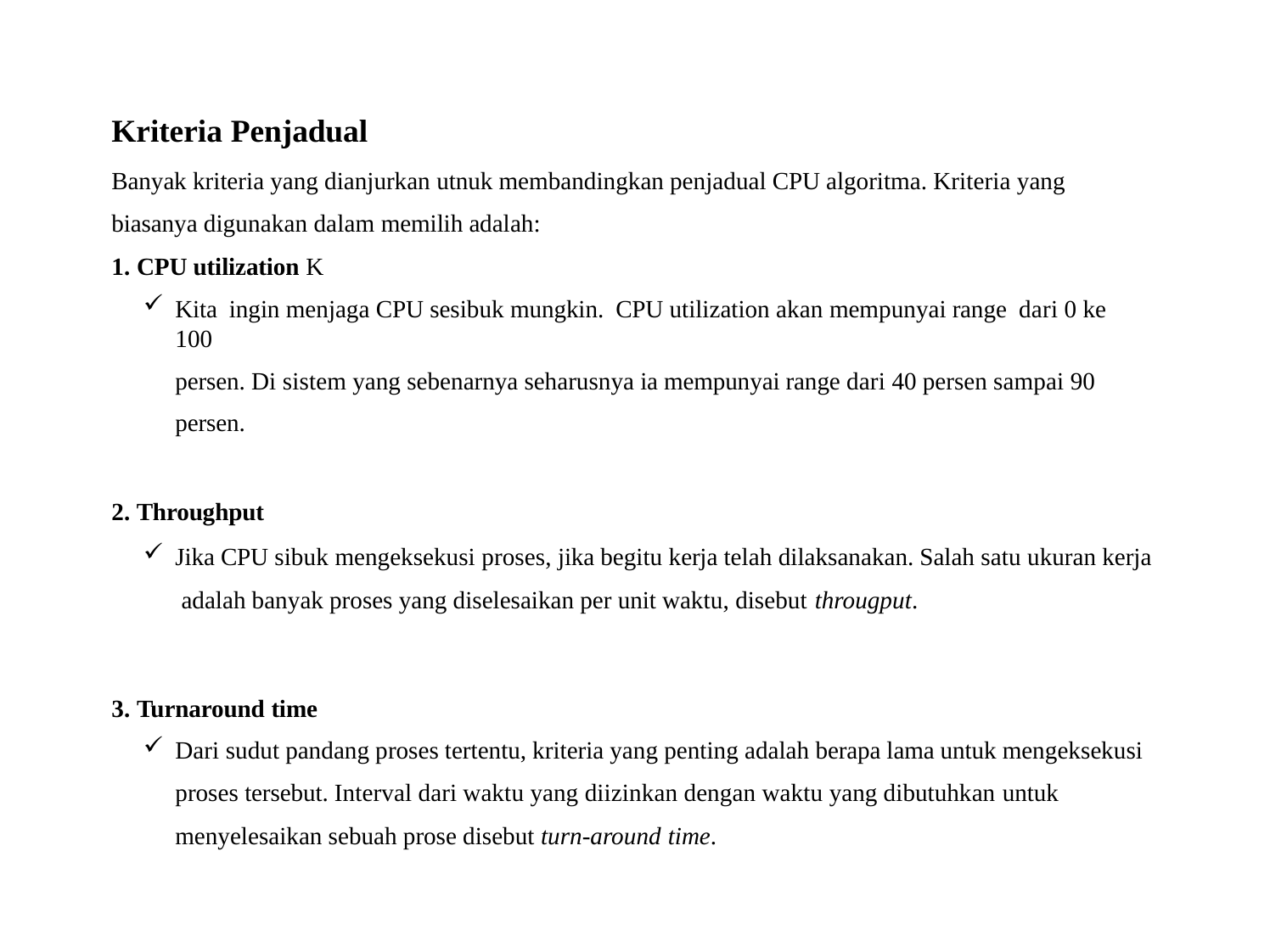

# Kriteria Penjadual
Banyak kriteria yang dianjurkan utnuk membandingkan penjadual CPU algoritma. Kriteria yang  biasanya digunakan dalam memilih adalah:
CPU utilization K
Kita  ingin menjaga CPU sesibuk mungkin.  CPU utilization akan mempunyai range  dari 0 ke 100
persen. Di sistem yang sebenarnya seharusnya ia mempunyai range dari 40 persen sampai 90  persen.

Throughput
Jika CPU sibuk mengeksekusi proses, jika begitu kerja telah dilaksanakan. Salah satu ukuran kerja  adalah banyak proses yang diselesaikan per unit waktu, disebut througput.

Turnaround time
Dari sudut pandang proses tertentu, kriteria yang penting adalah berapa lama untuk mengeksekusi  proses tersebut. Interval dari waktu yang diizinkan dengan waktu yang dibutuhkan untuk
menyelesaikan sebuah prose disebut turn-around time.